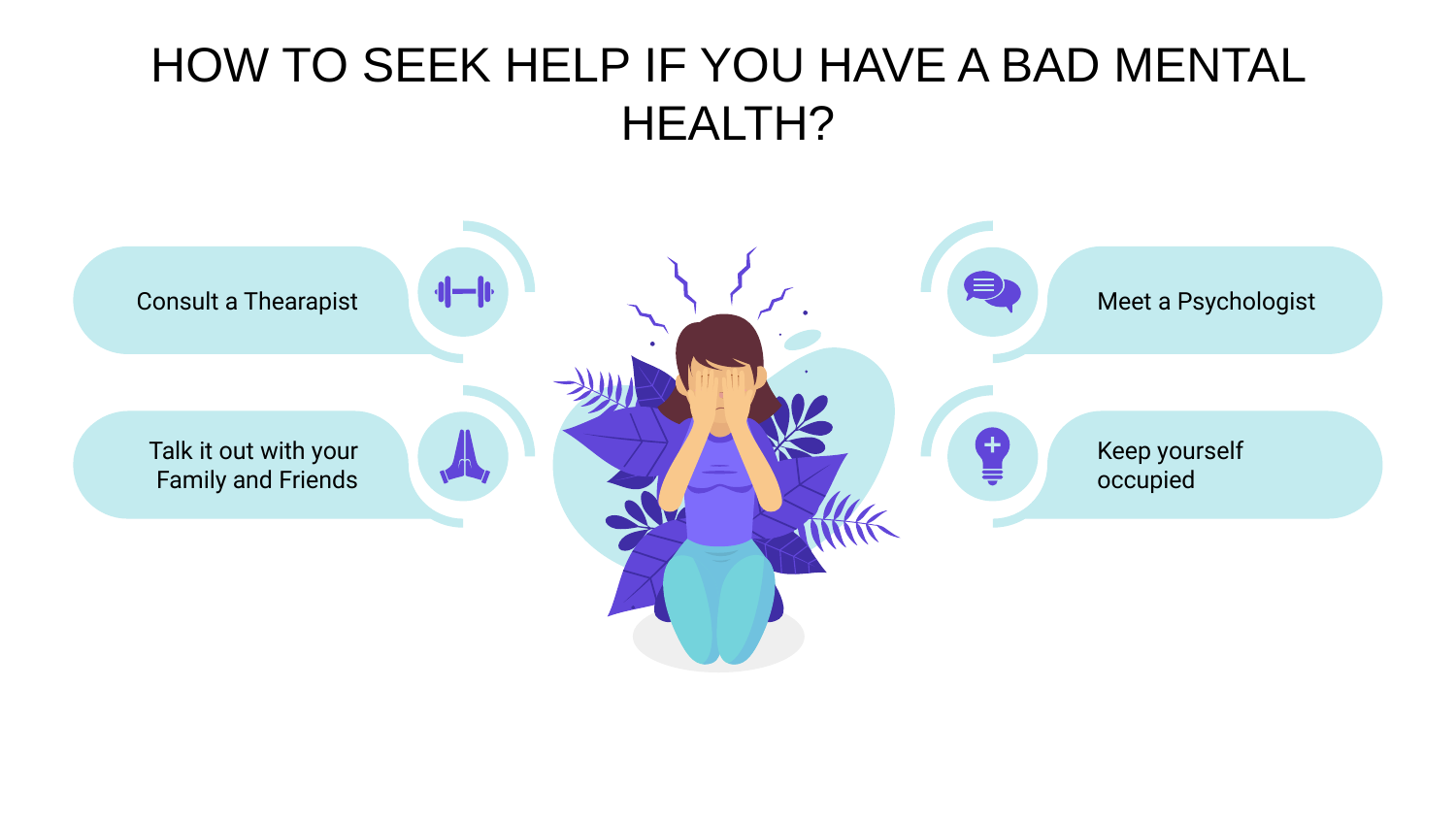

# HOW TO SEEK HELP IF YOU HAVE A BAD MENTAL HEALTH?

Consult a Thearapist
Meet a Psychologist

Talk it out with your Family and Friends
Keep yourself occupied